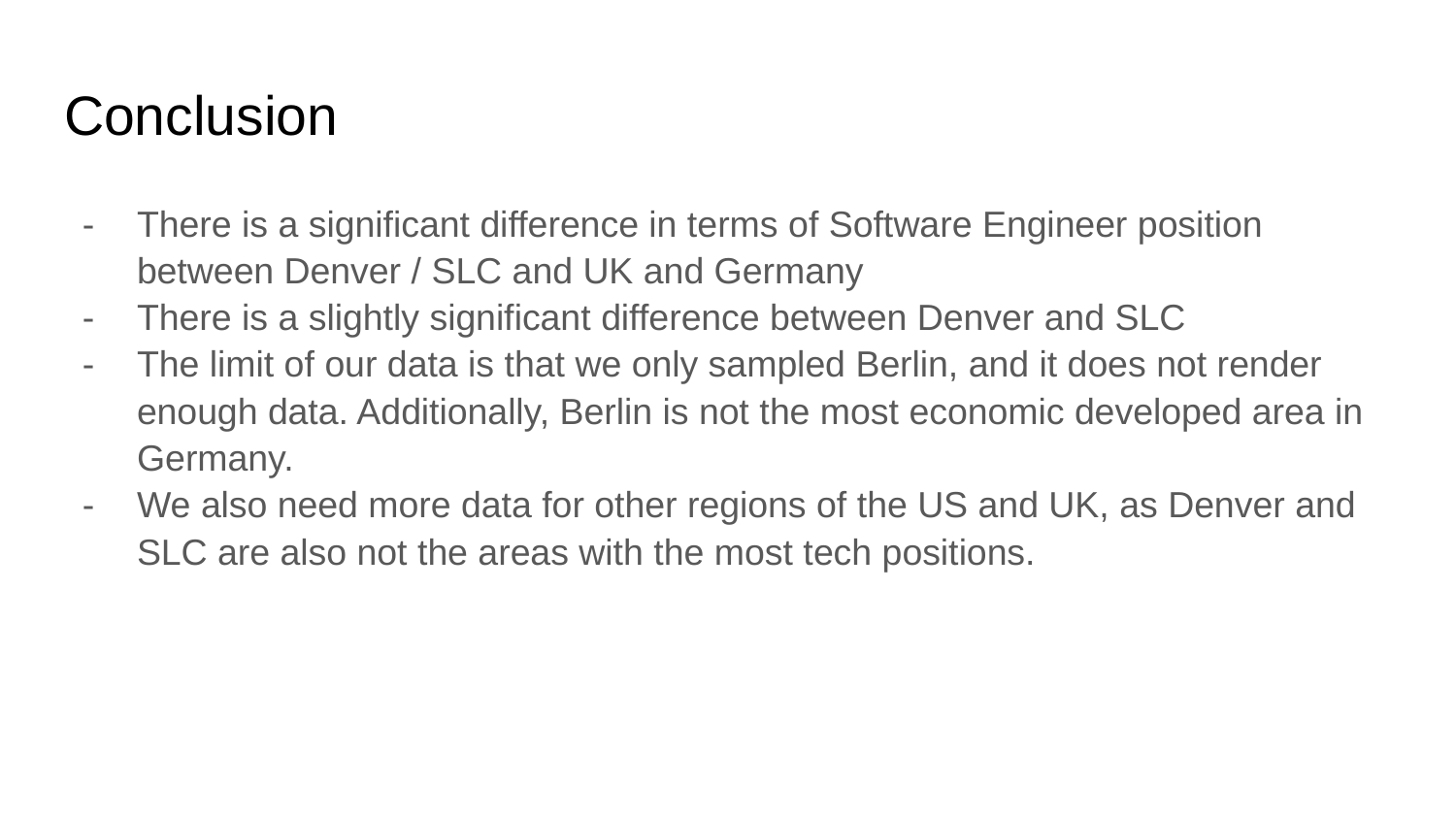

# Conclusion
There is a significant difference in terms of Software Engineer position between Denver / SLC and UK and Germany
There is a slightly significant difference between Denver and SLC
The limit of our data is that we only sampled Berlin, and it does not render enough data. Additionally, Berlin is not the most economic developed area in Germany.
We also need more data for other regions of the US and UK, as Denver and SLC are also not the areas with the most tech positions.